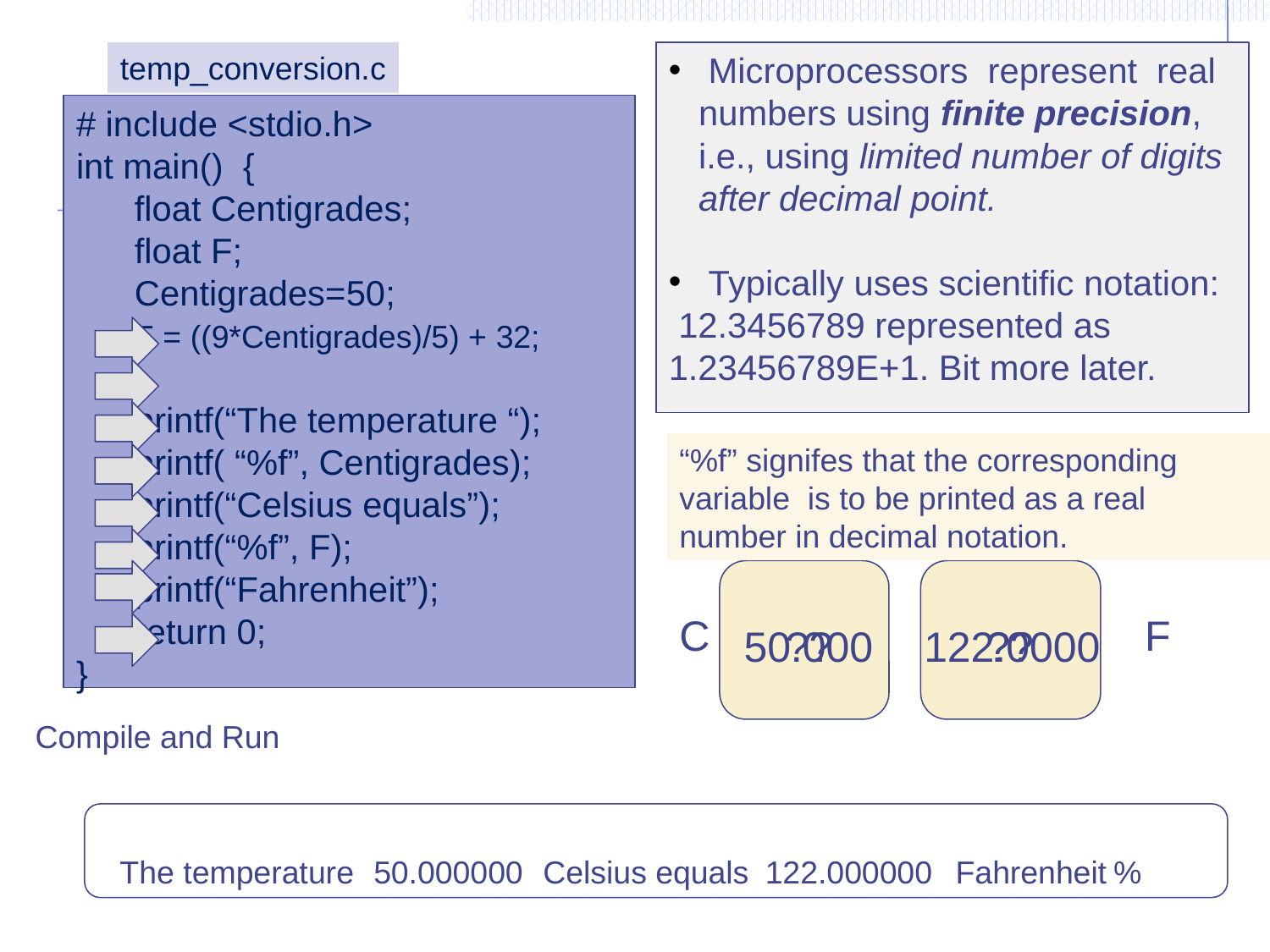

temp_conversion.c
 Microprocessors  represent  real numbers using finite precision, i.e., using limited number of digits after decimal point.

 Typically uses scientific notation:
 12.3456789 represented as 1.23456789E+1. Bit more later.

# include <stdio.h>
int main()  {
      float Centigrades;
      float F;
      Centigrades=50;
      F = ((9*Centigrades)/5) + 32;
      printf(“The temperature “);
      printf( “%f”, Centigrades);
      printf(“Celsius equals”);
      printf(“%f”, F);
      printf(“Fahrenheit”);
      return 0;
}

“%f” signifes that the corresponding variable  is to be printed as a real number in decimal notation.

C
F

50.000
??
122.0000
??
??
Compile and Run

The temperature
50.000000
Celsius equals
122.000000
Fahrenheit
%